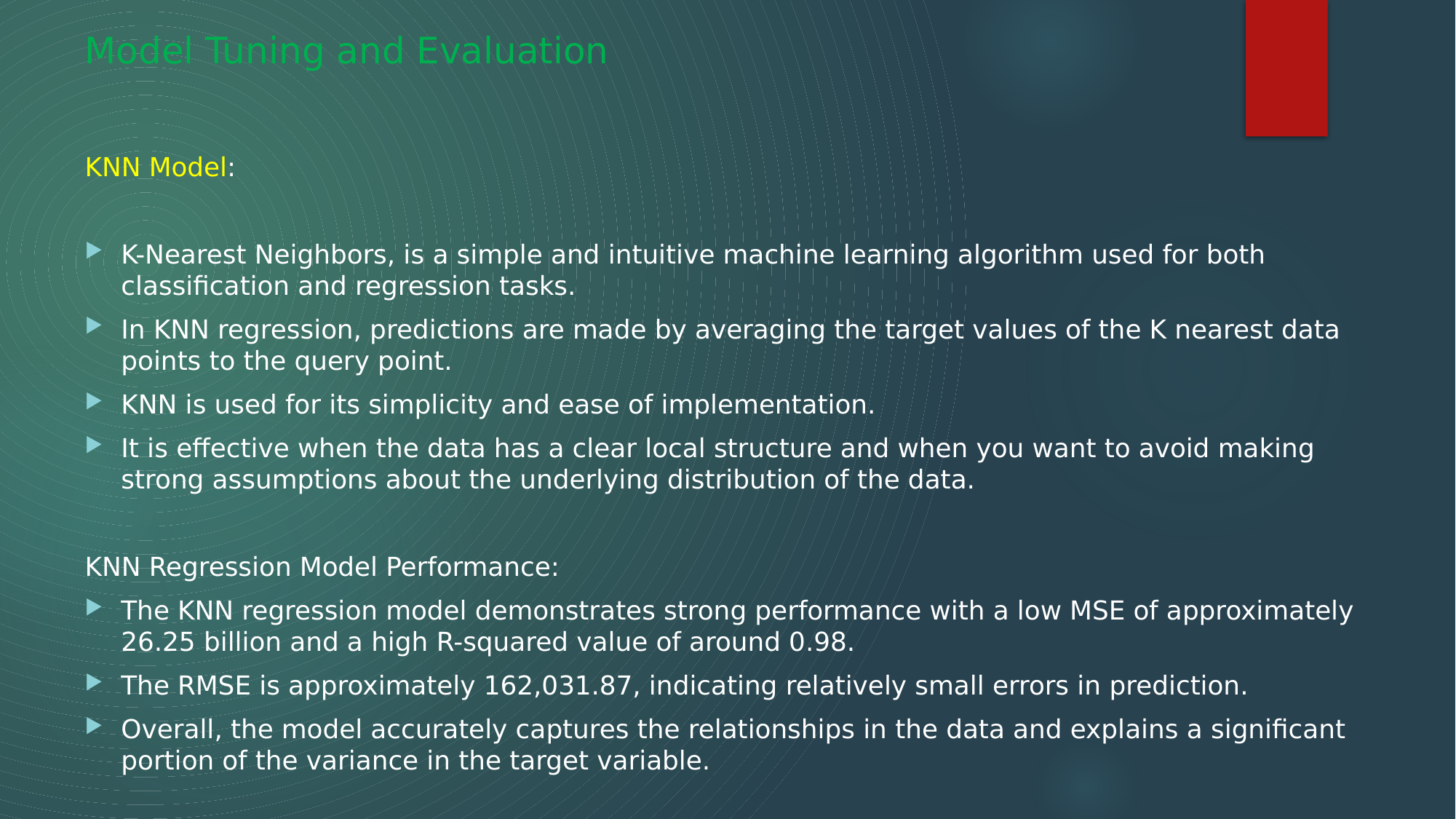

# Model Tuning and Evaluation
KNN Model:

K-Nearest Neighbors, is a simple and intuitive machine learning algorithm used for both classification and regression tasks.
In KNN regression, predictions are made by averaging the target values of the K nearest data points to the query point.
KNN is used for its simplicity and ease of implementation.
It is effective when the data has a clear local structure and when you want to avoid making strong assumptions about the underlying distribution of the data.

KNN Regression Model Performance:
The KNN regression model demonstrates strong performance with a low MSE of approximately 26.25 billion and a high R-squared value of around 0.98.
The RMSE is approximately 162,031.87, indicating relatively small errors in prediction.
Overall, the model accurately captures the relationships in the data and explains a significant portion of the variance in the target variable.